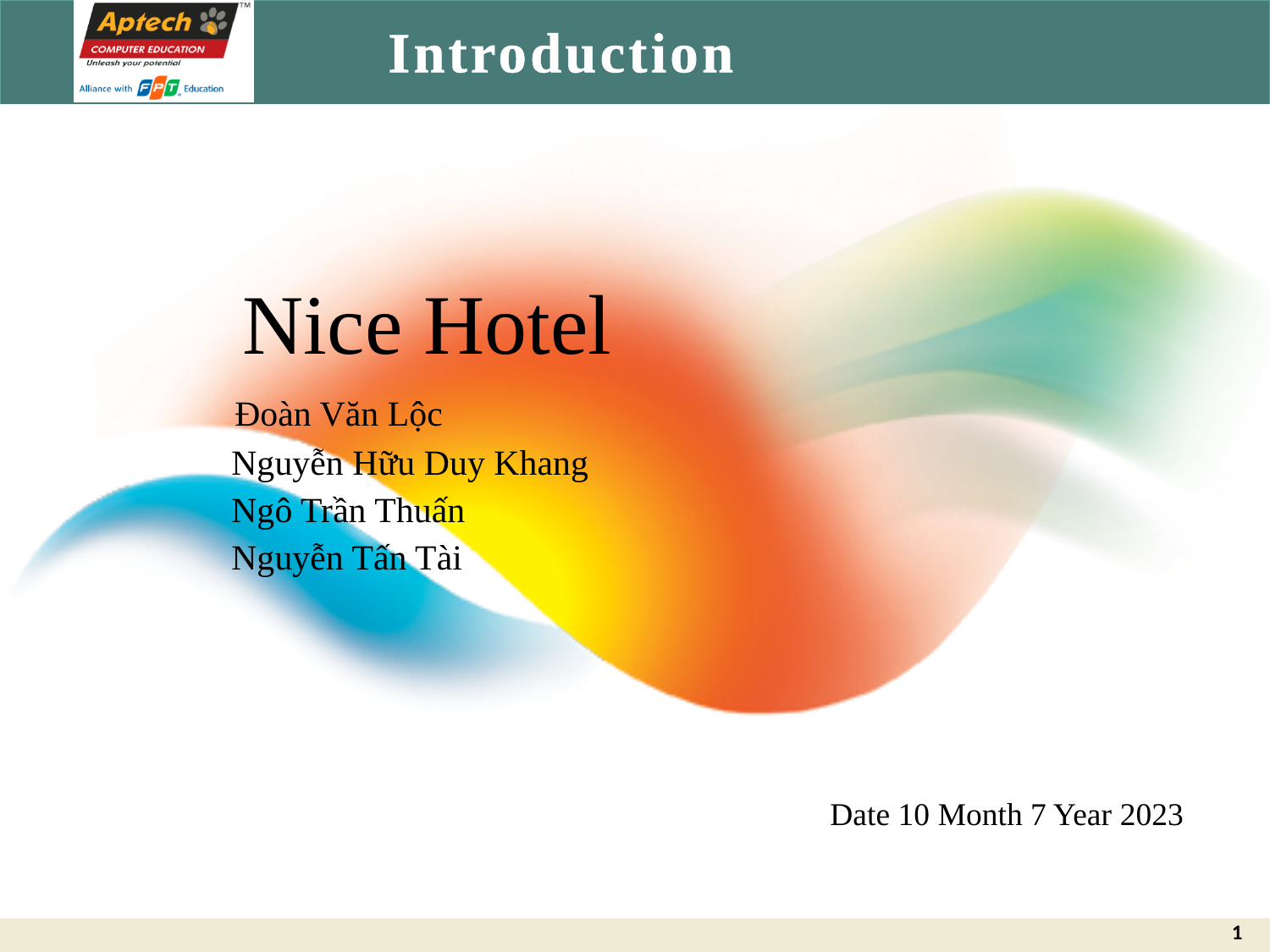

# Introduction

            Nice Hotel
	  Đoàn Văn Lộc
	  Nguyễn Hữu Duy Khang
	  Ngô Trần Thuấn
	  Nguyễn Tấn Tài

Date 10 Month 7 Year 2023

1